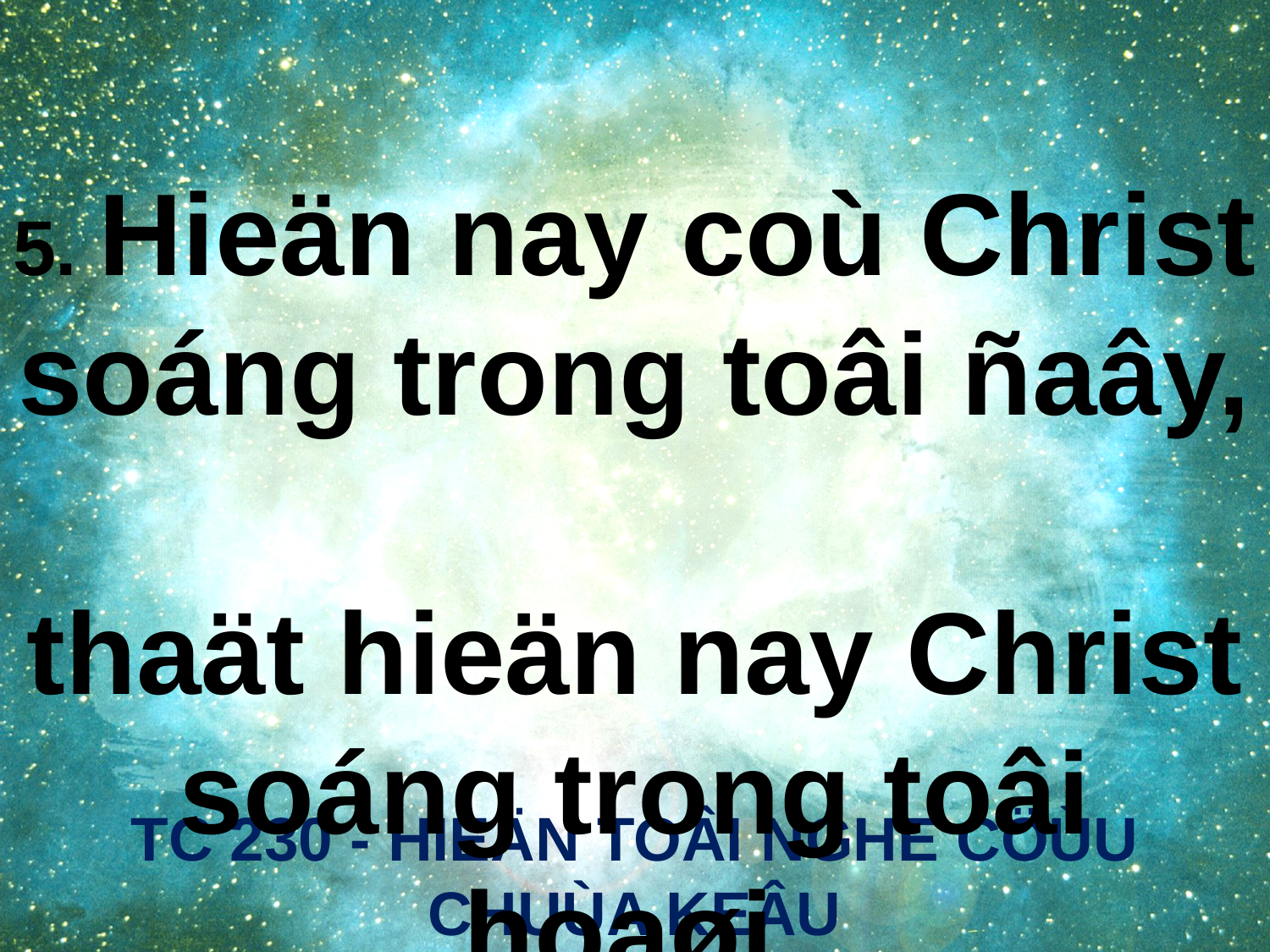

5. Hieän nay coù Christ soáng trong toâi ñaây,
thaät hieän nay Christ soáng trong toâi hoaøi.
TC 230 - HIEÄN TOÂI NGHE CÖÙU CHUÙA KEÂU